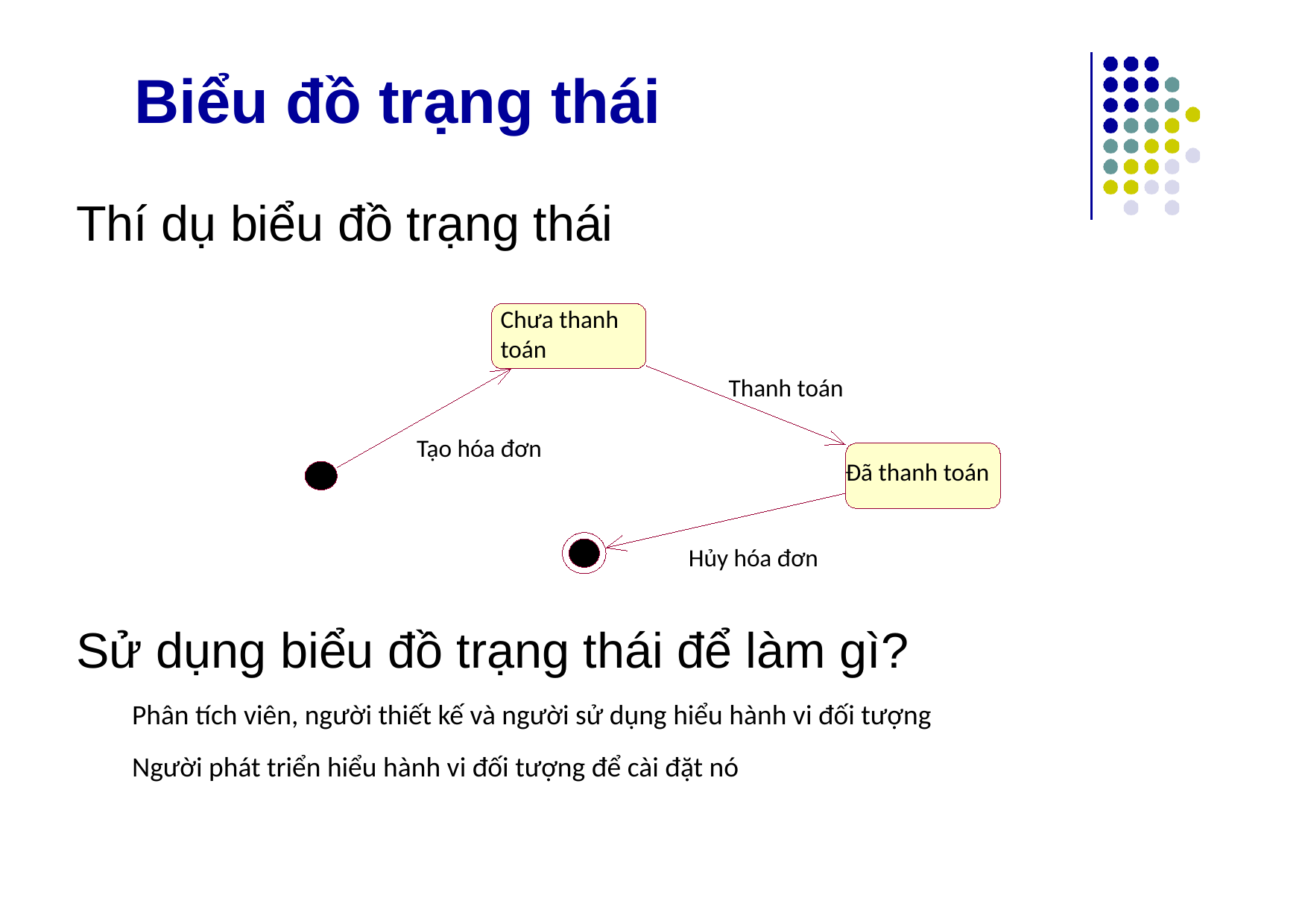

# Biểu đồ trạng thái
Thí dụ biểu đồ trạng thái

Sử dụng biểu đồ trạng thái để làm gì?
Phân tích viên, người thiết kế và người sử dụng hiểu hành vi đối tượng
Người phát triển hiểu hành vi đối tượng để cài đặt nó

Chưa thanh toán

Thanh toán
Tạo hóa đơn

Đã thanh toán

Hủy hóa đơn